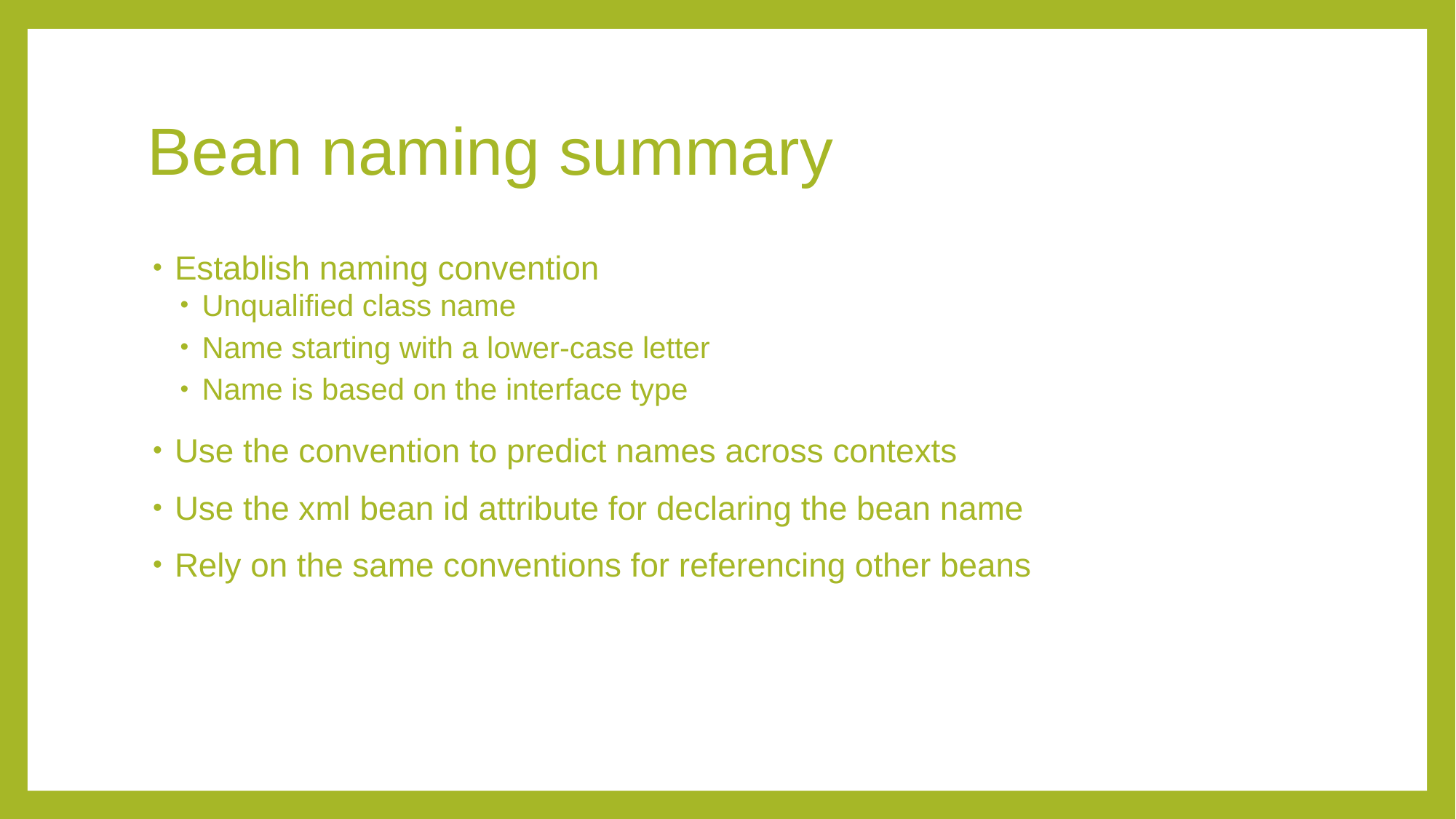

# Bean naming summary
Establish naming convention
Unqualified class name
Name starting with a lower-case letter
Name is based on the interface type
Use the convention to predict names across contexts
Use the xml bean id attribute for declaring the bean name
Rely on the same conventions for referencing other beans